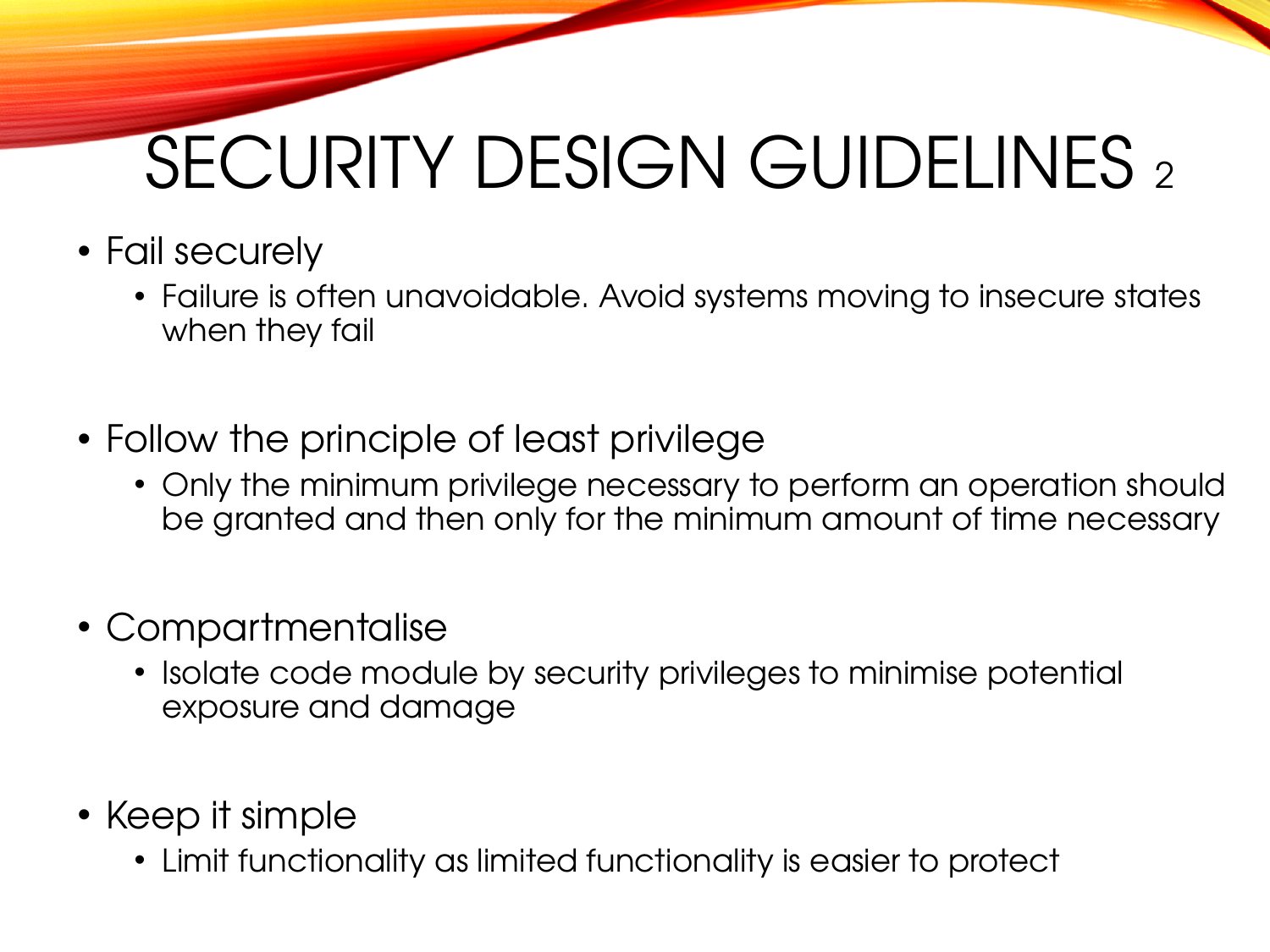

# Security design guidelines 2
Fail securely
Failure is often unavoidable. Avoid systems moving to insecure states when they fail

Follow the principle of least privilege
Only the minimum privilege necessary to perform an operation should be granted and then only for the minimum amount of time necessary

Compartmentalise
Isolate code module by security privileges to minimise potential exposure and damage

Keep it simple
Limit functionality as limited functionality is easier to protect